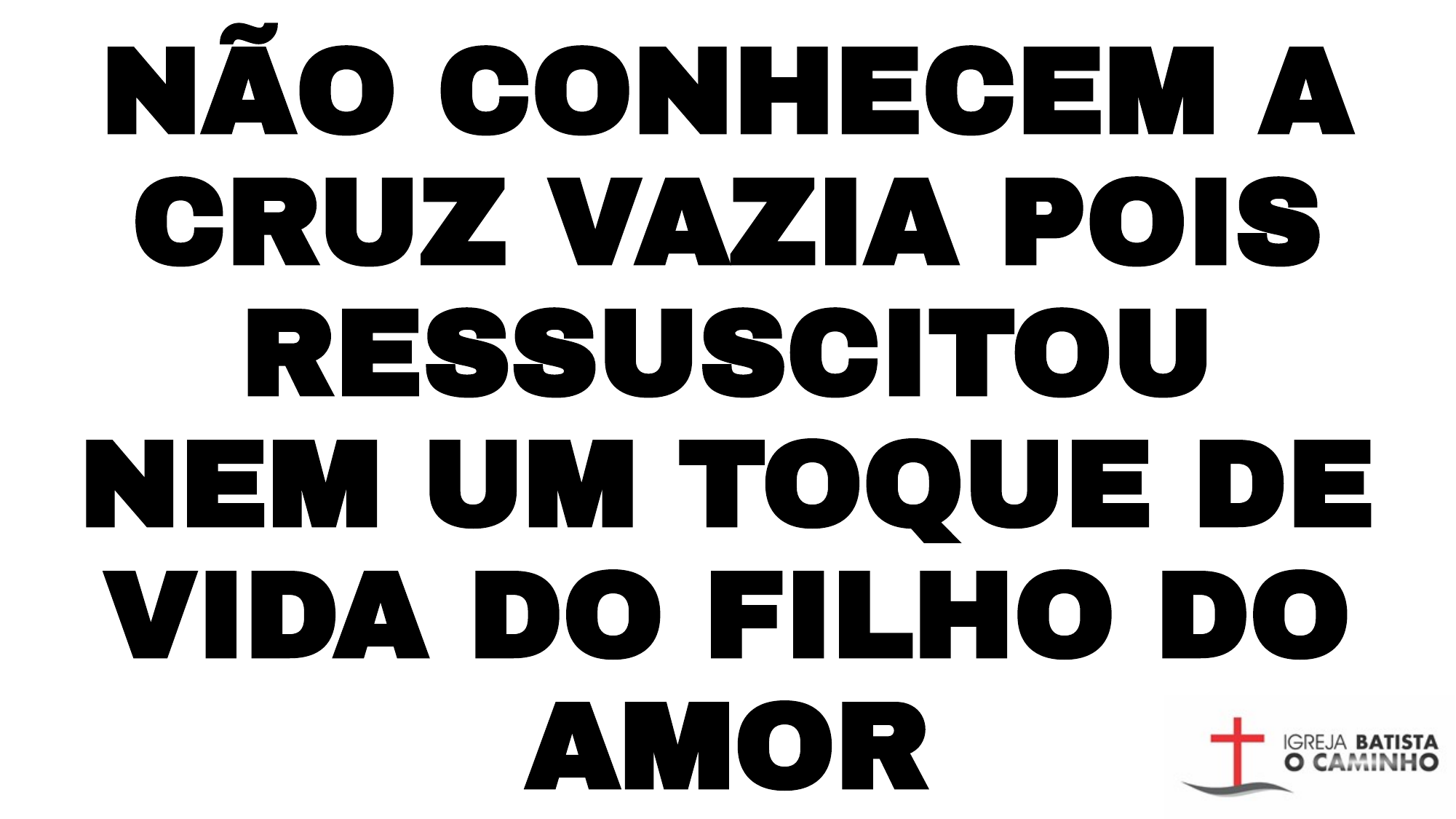

# Não conhecem a cruz vazia pois ressuscitou Nem um toque de vida do filho do amor